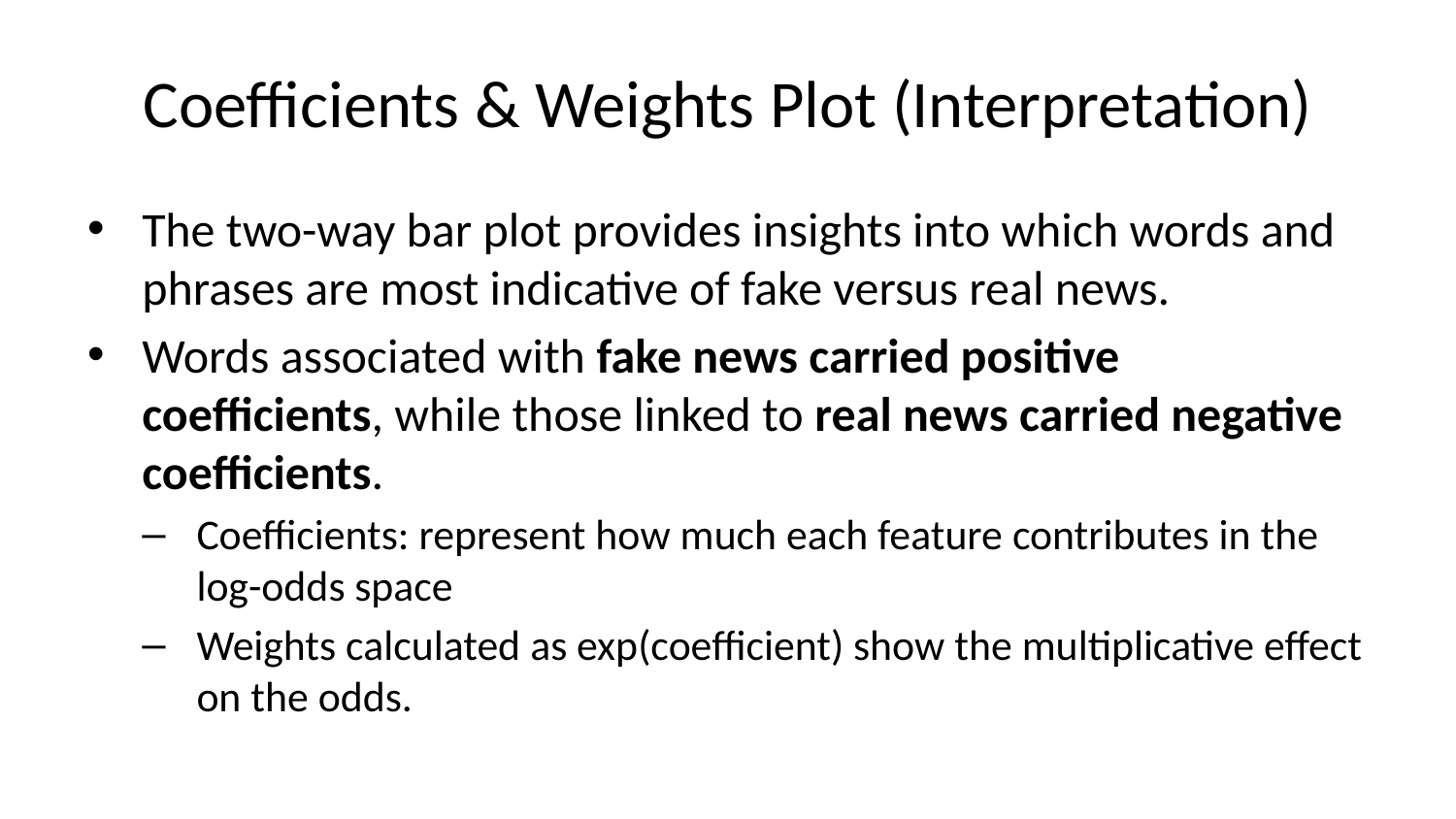

# Coefficients & Weights Plot (Interpretation)
The two-way bar plot provides insights into which words and phrases are most indicative of fake versus real news.
Words associated with fake news carried positive coefficients, while those linked to real news carried negative coefficients.
Coefficients: represent how much each feature contributes in the log-odds space
Weights calculated as exp(coefficient) show the multiplicative effect on the odds.